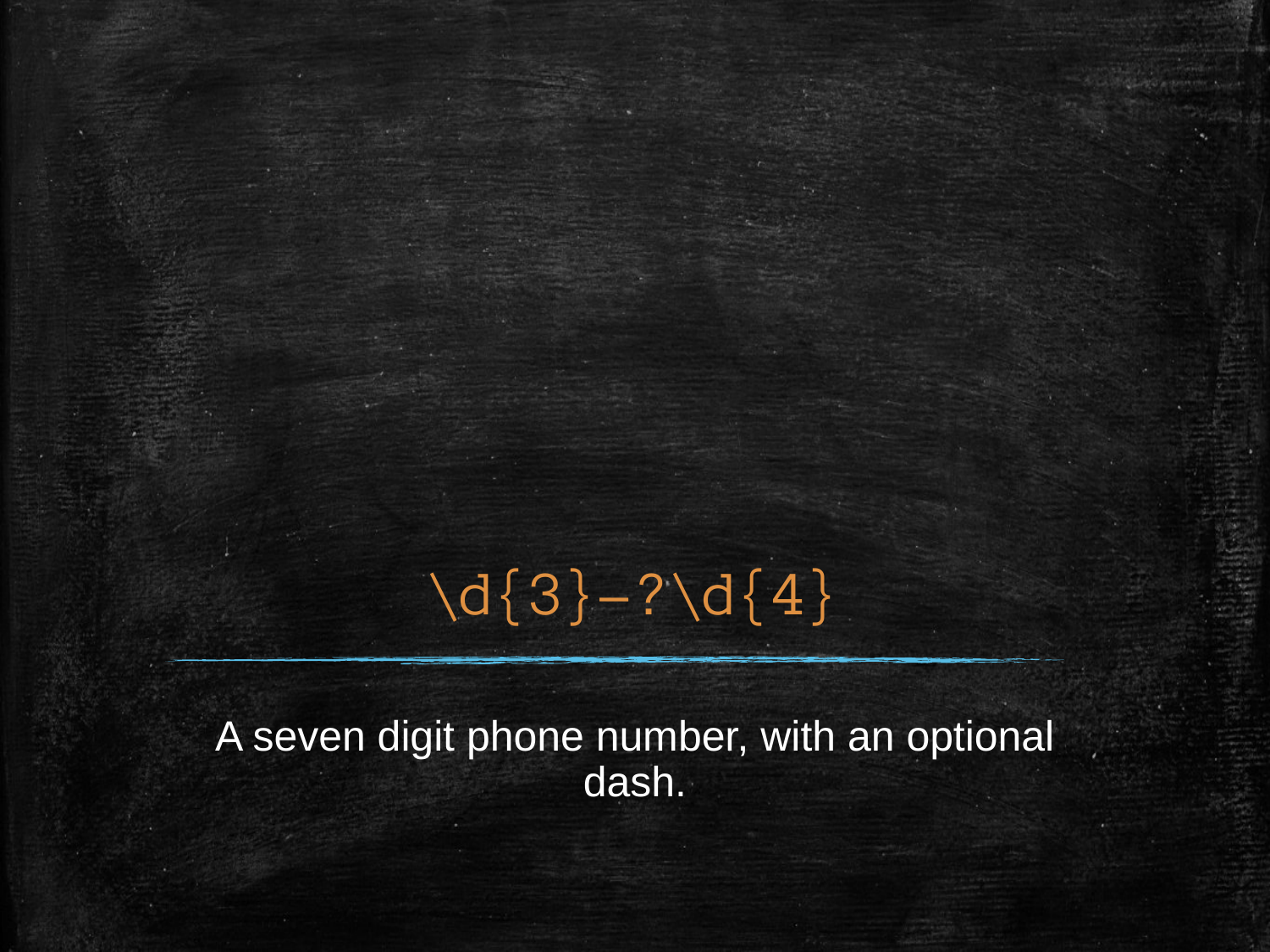

# \d{3}-?\d{4}
A seven digit phone number, with an optional dash.